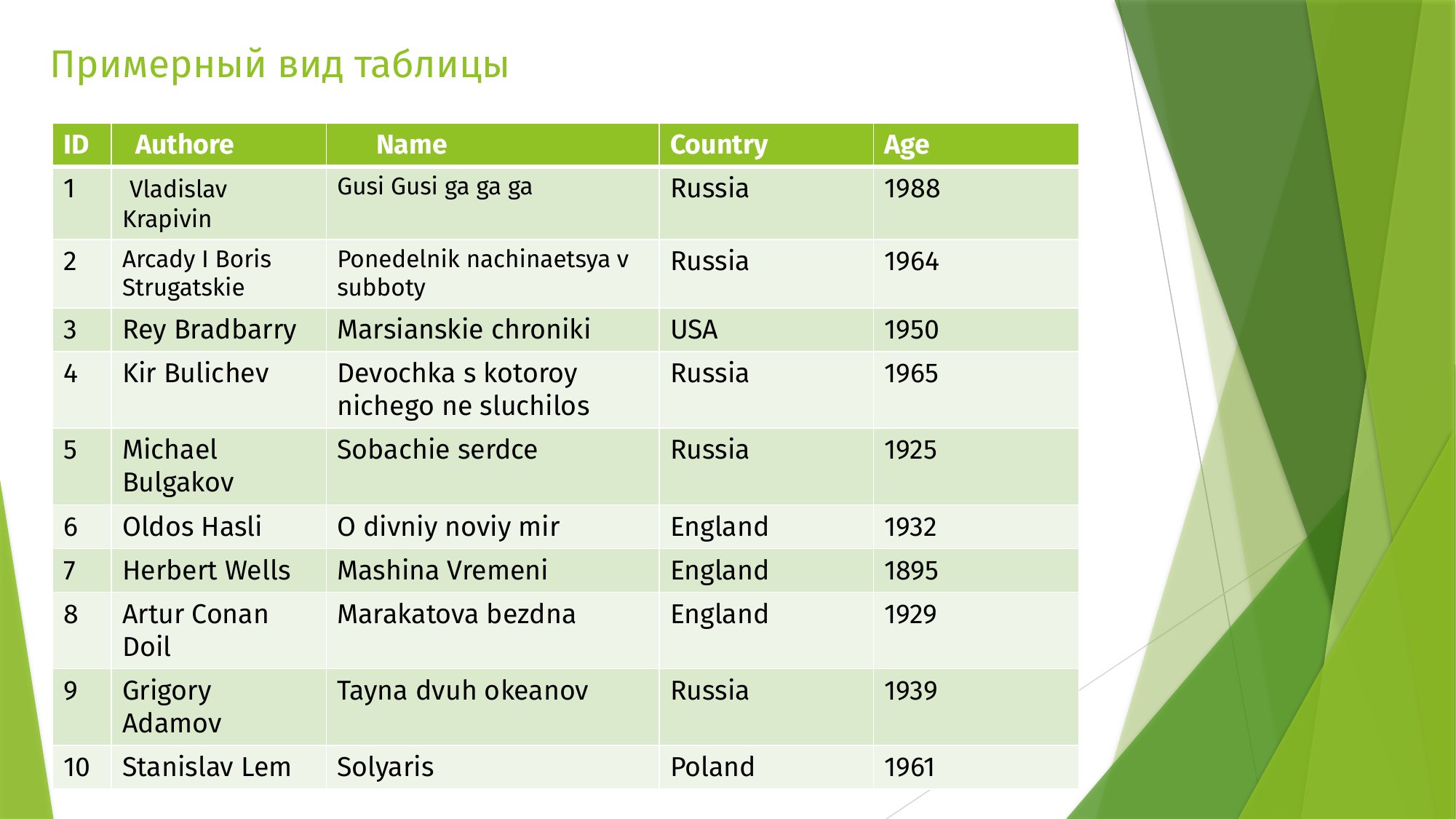

# Примерный вид таблицы
| ID | Authore | Name | Country | Age |
| --- | --- | --- | --- | --- |
| 1 | Vladislav Krapivin | Gusi Gusi ga ga ga | Russia | 1988 |
| 2 | Arcady I Boris Strugatskie | Ponedelnik nachinaetsya v subboty | Russia | 1964 |
| 3 | Rey Bradbarry | Marsianskie chroniki | USA | 1950 |
| 4 | Kir Bulichev | Devochka s kotoroy nichego ne sluchilos | Russia | 1965 |
| 5 | Michael Bulgakov | Sobachie serdce | Russia | 1925 |
| 6 | Oldos Hasli | O divniy noviy mir | England | 1932 |
| 7 | Herbert Wells | Mashina Vremeni | England | 1895 |
| 8 | Artur Conan Doil | Marakatova bezdna | England | 1929 |
| 9 | Grigory Adamov | Tayna dvuh okeanov | Russia | 1939 |
| 10 | Stanislav Lem | Solyaris | Poland | 1961 |